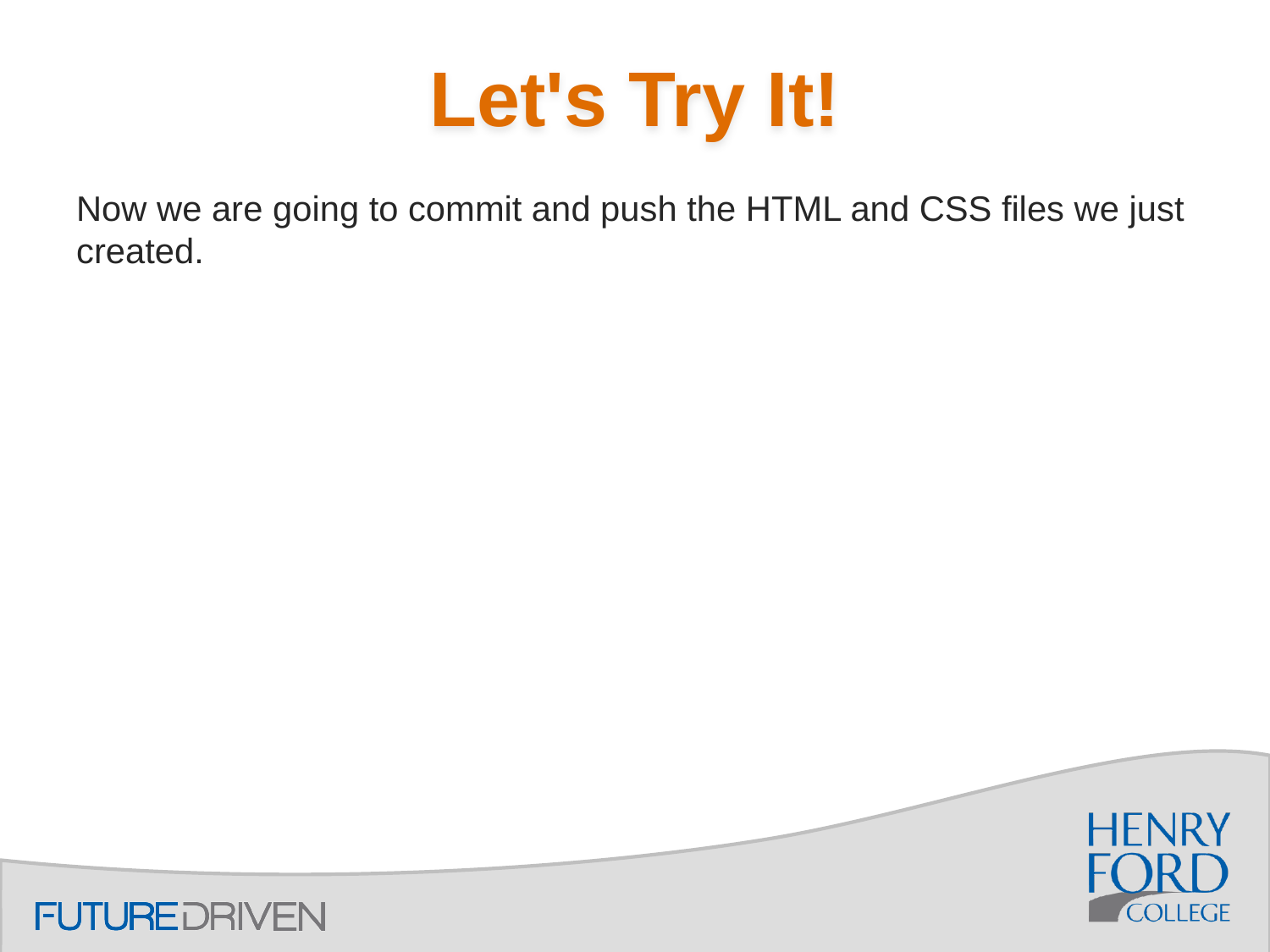

# Let's Try It!
Now we are going to commit and push the HTML and CSS files we just created.